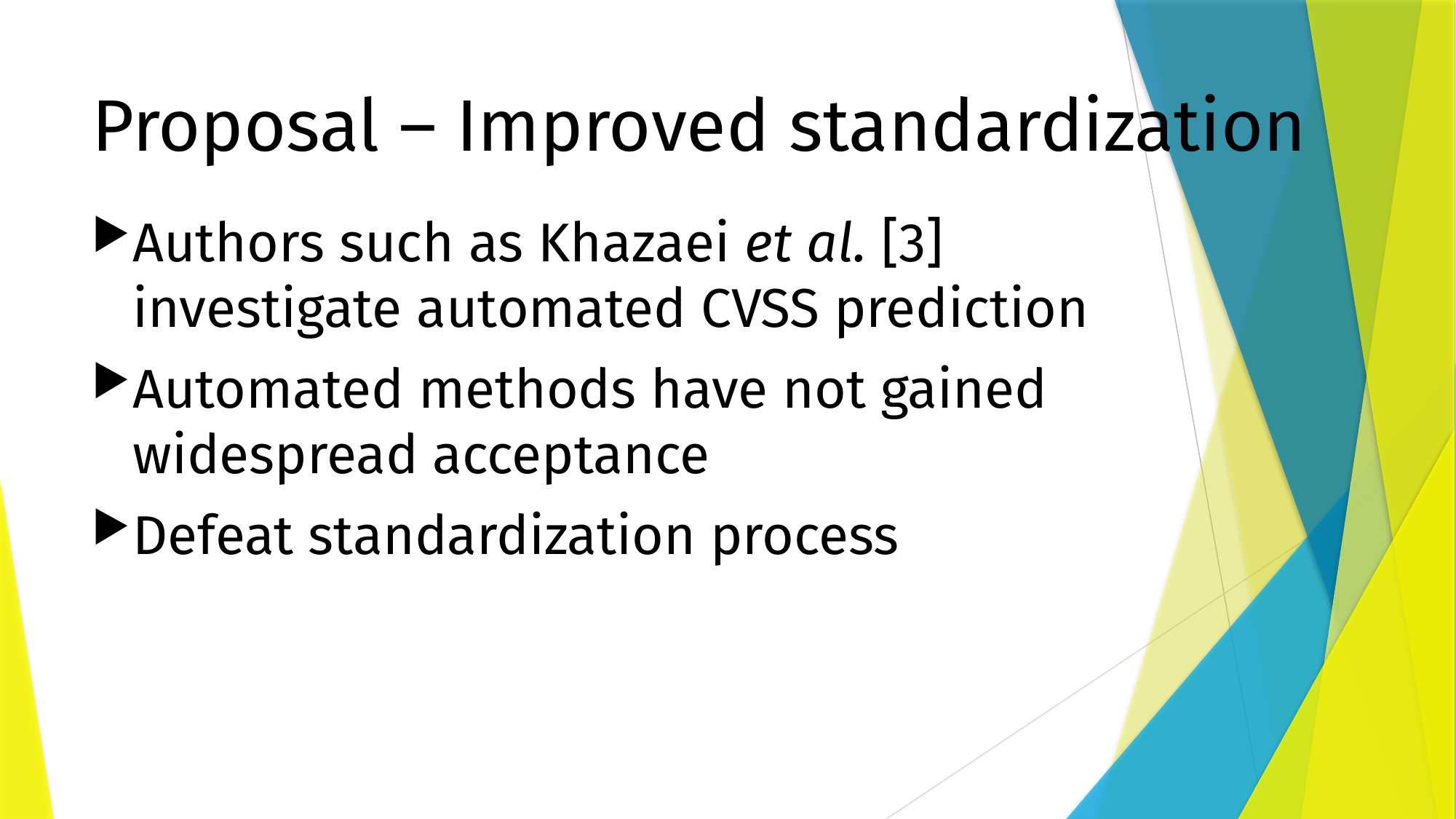

# Proposal – Improved standardization
Authors such as Khazaei et al. [3] investigate automated CVSS prediction
Automated methods have not gained widespread acceptance
Defeat standardization process